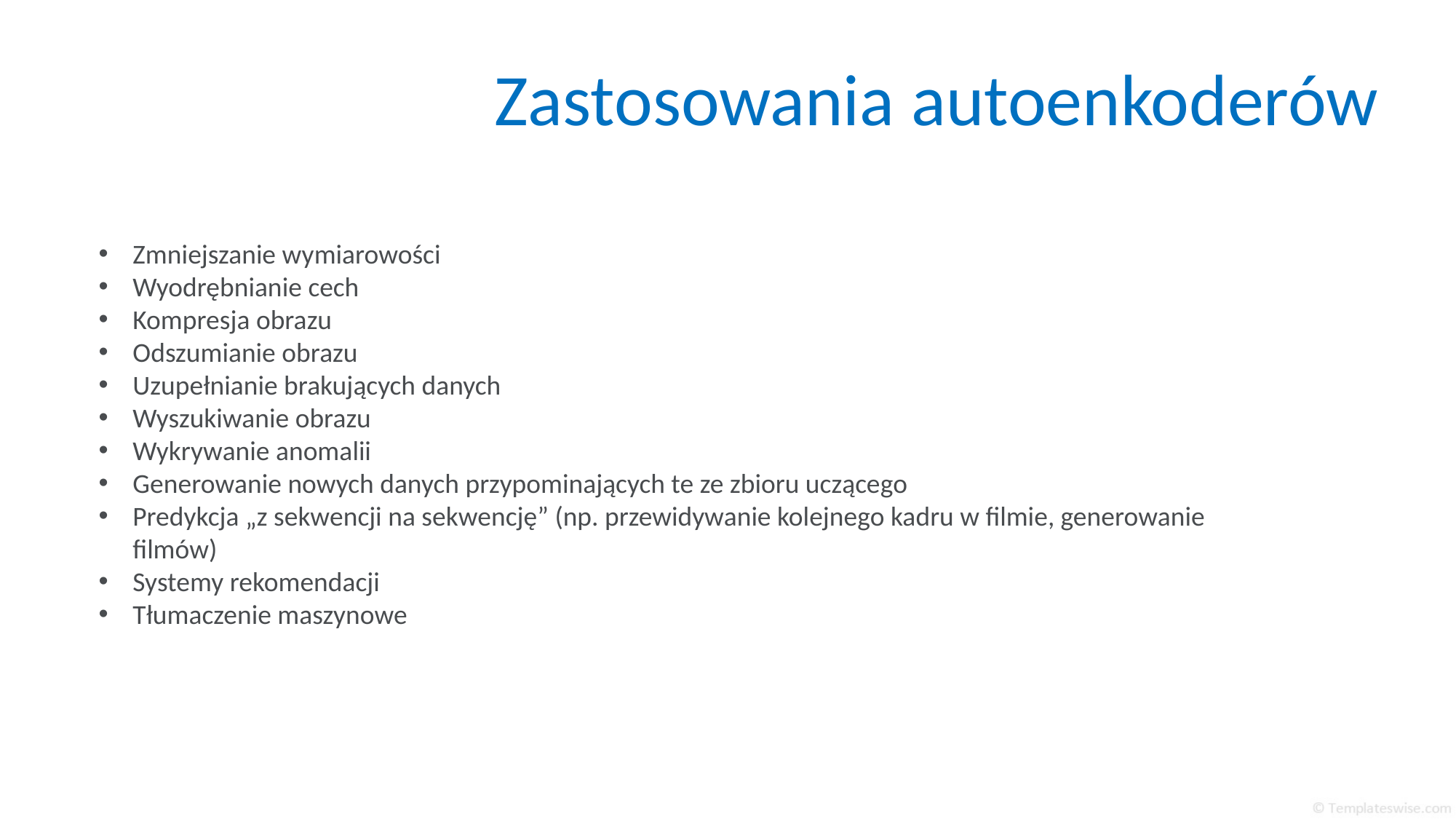

# Zastosowania autoenkoderów
Zmniejszanie wymiarowości
Wyodrębnianie cech
Kompresja obrazu
Odszumianie obrazu
Uzupełnianie brakujących danych
Wyszukiwanie obrazu
Wykrywanie anomalii
Generowanie nowych danych przypominających te ze zbioru uczącego
Predykcja „z sekwencji na sekwencję” (np. przewidywanie kolejnego kadru w filmie, generowanie filmów)
Systemy rekomendacji
Tłumaczenie maszynowe